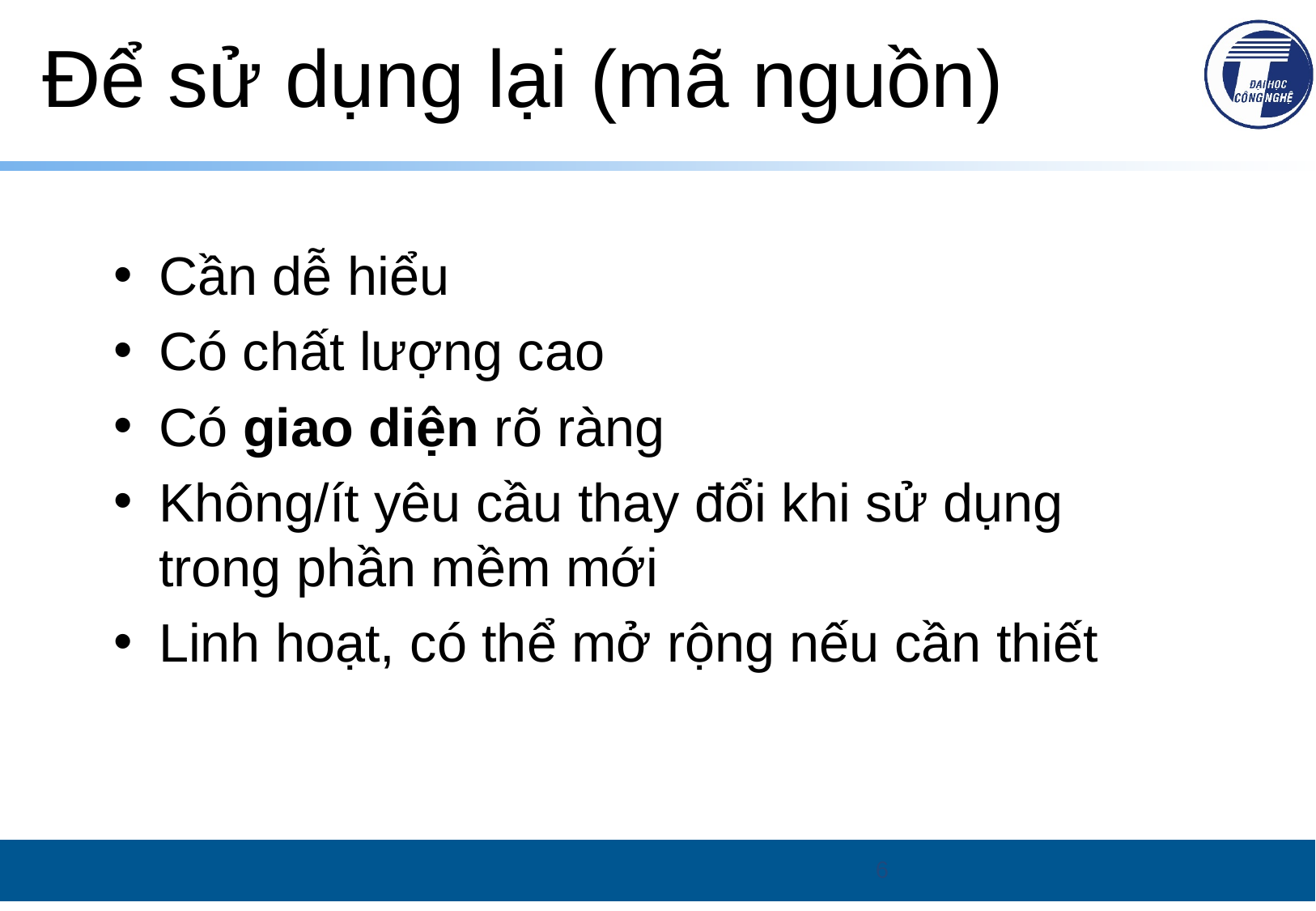

# Để sử dụng lại (mã nguồn)
Cần dễ hiểu
Có chất lượng cao
Có giao diện rõ ràng
Không/ít yêu cầu thay đổi khi sử dụng trong phần mềm mới
Linh hoạt, có thể mở rộng nếu cần thiết
6